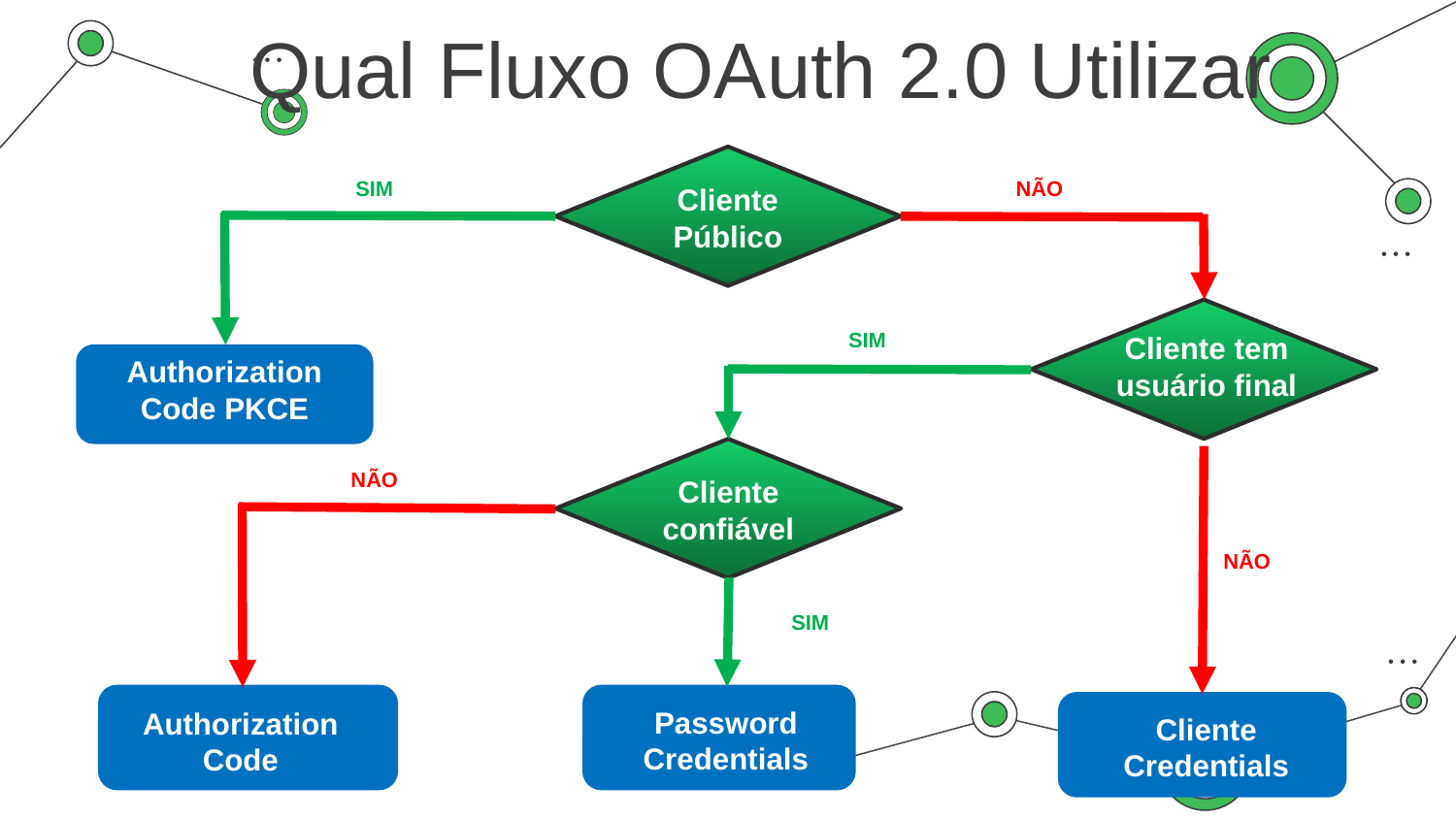

# Qual Fluxo OAuth 2.0 Utilizar

SIM
NÃO
Cliente Público

SIM
Cliente tem usuário final
Authorization Code PKCE

NÃO
Cliente confiável
NÃO
SIM

Password Credentials
Authorization Code
Cliente Credentials